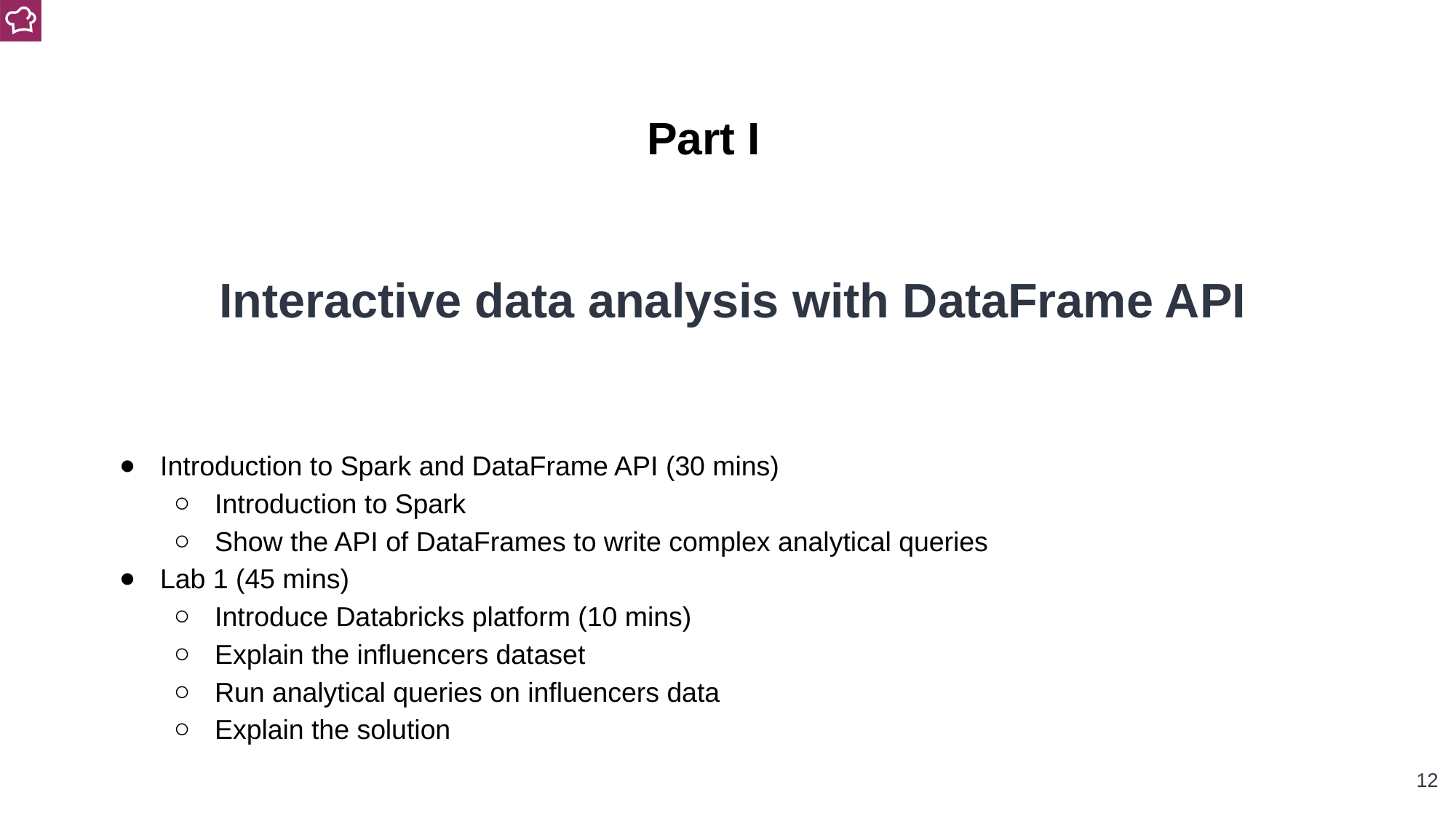

Part I
Interactive data analysis with DataFrame API
Introduction to Spark and DataFrame API (30 mins)
Introduction to Spark
Show the API of DataFrames to write complex analytical queries
Lab 1 (45 mins)
Introduce Databricks platform (10 mins)
Explain the influencers dataset
Run analytical queries on influencers data
Explain the solution
12